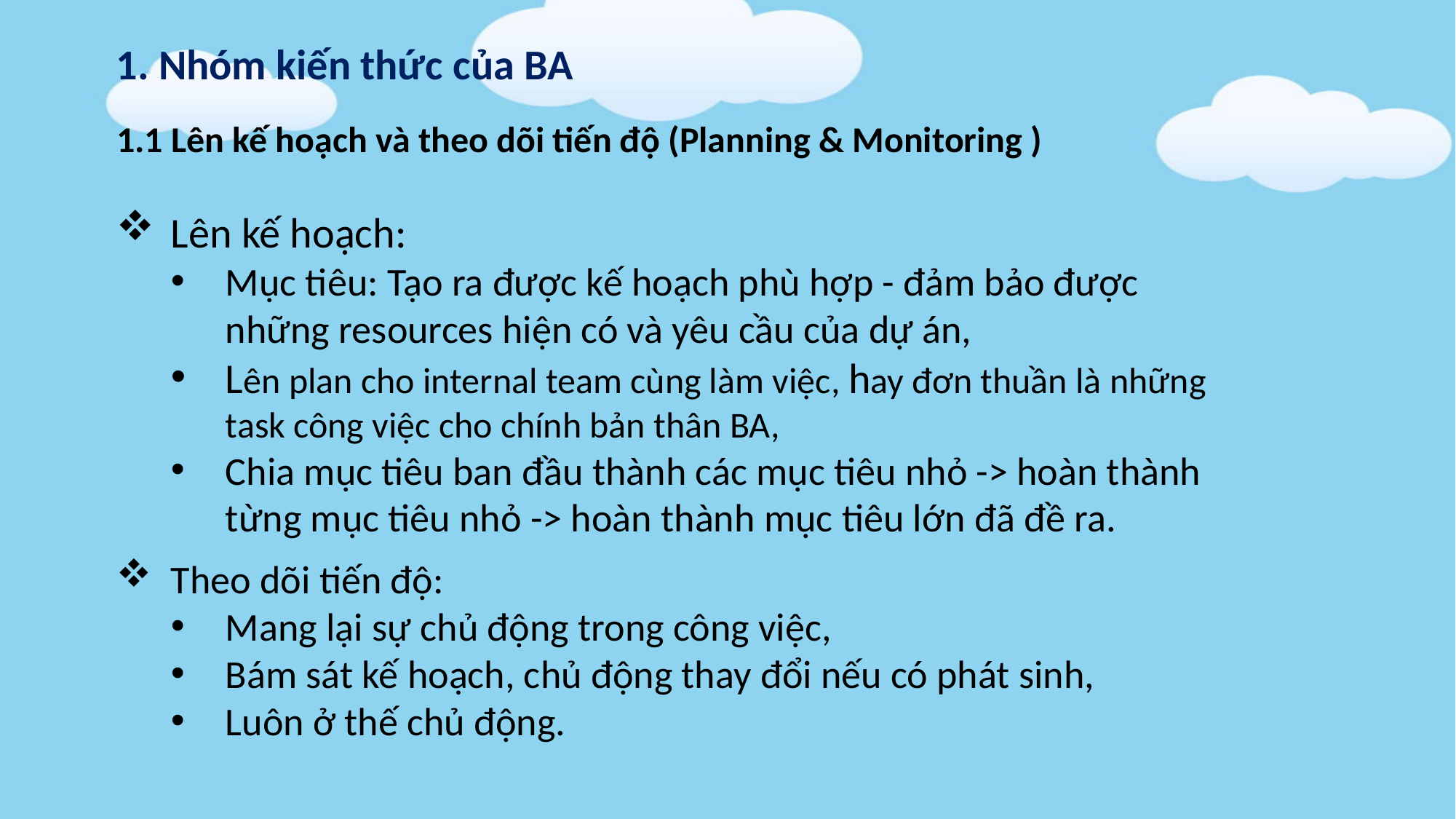

1. Nhóm kiến thức của BA
1.1 Lên kế hoạch và theo dõi tiến độ (Planning & Monitoring )
Lên kế hoạch:
Mục tiêu: Tạo ra được kế hoạch phù hợp - đảm bảo được những resources hiện có và yêu cầu của dự án,
Lên plan cho internal team cùng làm việc, hay đơn thuần là những task công việc cho chính bản thân BA,
Chia mục tiêu ban đầu thành các mục tiêu nhỏ -> hoàn thành từng mục tiêu nhỏ -> hoàn thành mục tiêu lớn đã đề ra.
Theo dõi tiến độ:
Mang lại sự chủ động trong công việc,
Bám sát kế hoạch, chủ động thay đổi nếu có phát sinh,
Luôn ở thế chủ động.